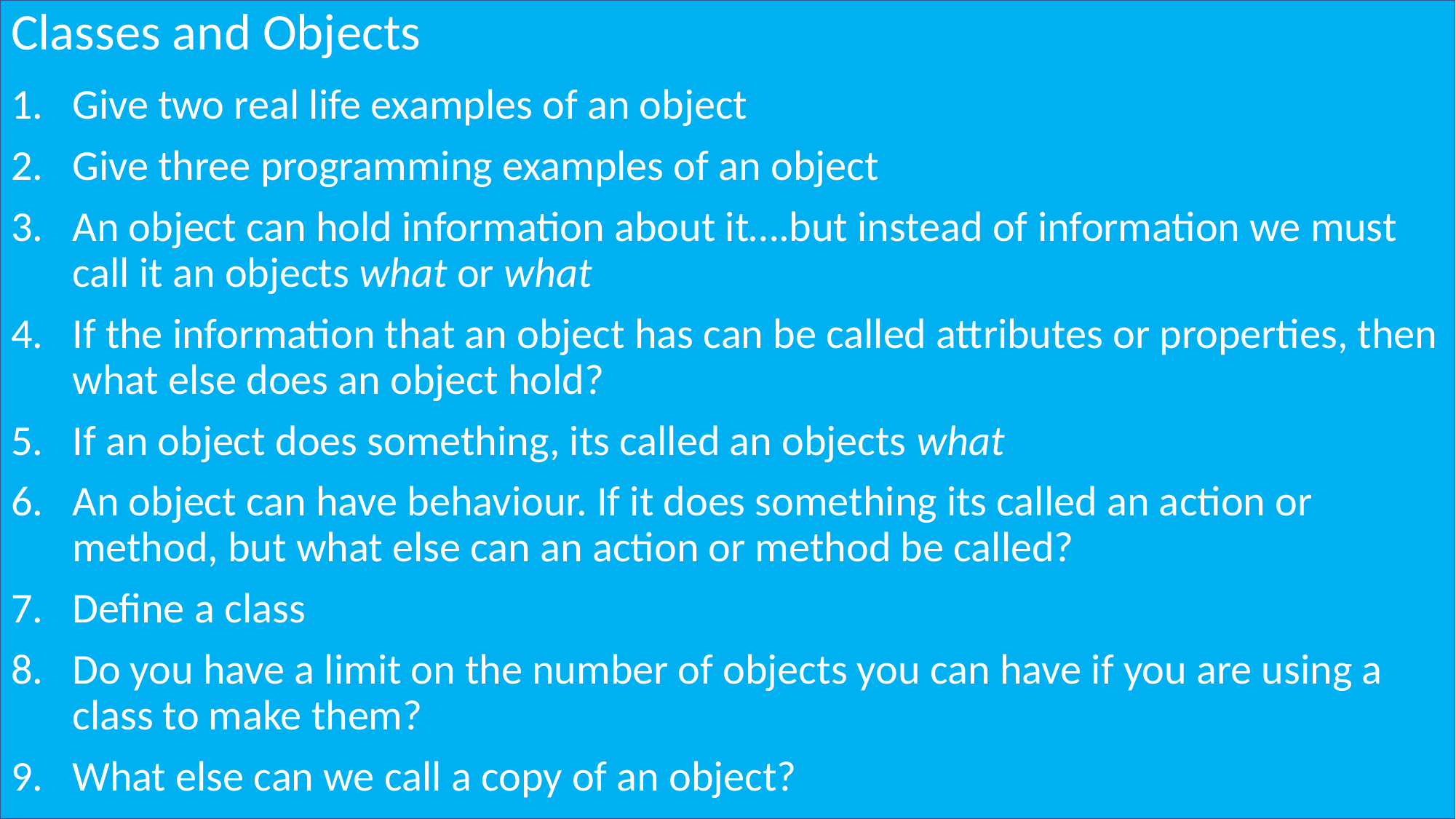

# Classes and Objects
Give two real life examples of an object
Give three programming examples of an object
An object can hold information about it….but instead of information we must call it an objects what or what
If the information that an object has can be called attributes or properties, then what else does an object hold?
If an object does something, its called an objects what
An object can have behaviour. If it does something its called an action or method, but what else can an action or method be called?
Define a class
Do you have a limit on the number of objects you can have if you are using a class to make them?
What else can we call a copy of an object?